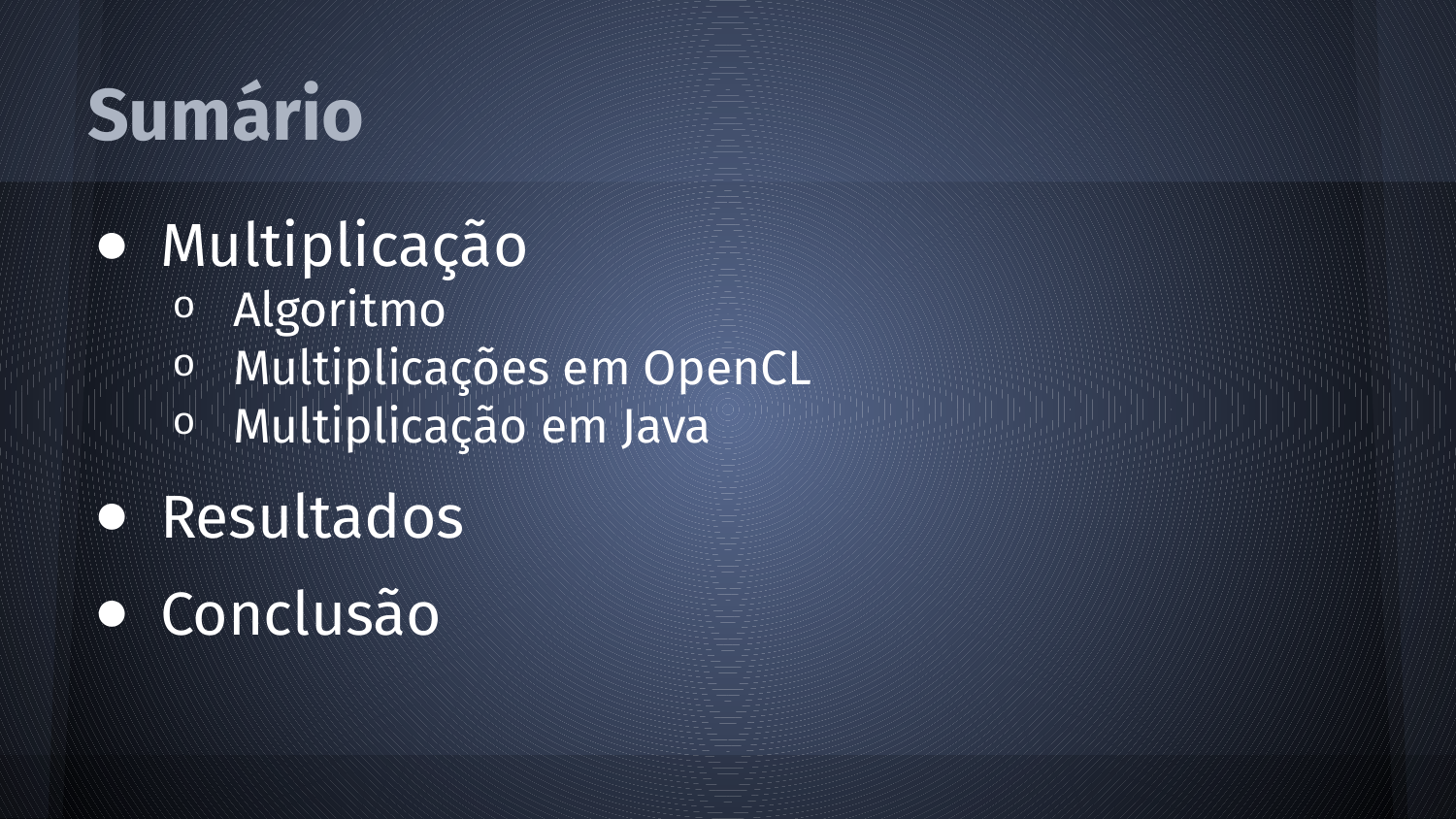

# Sumário
Multiplicação
Algoritmo
Multiplicações em OpenCL
Multiplicação em Java

Resultados

Conclusão